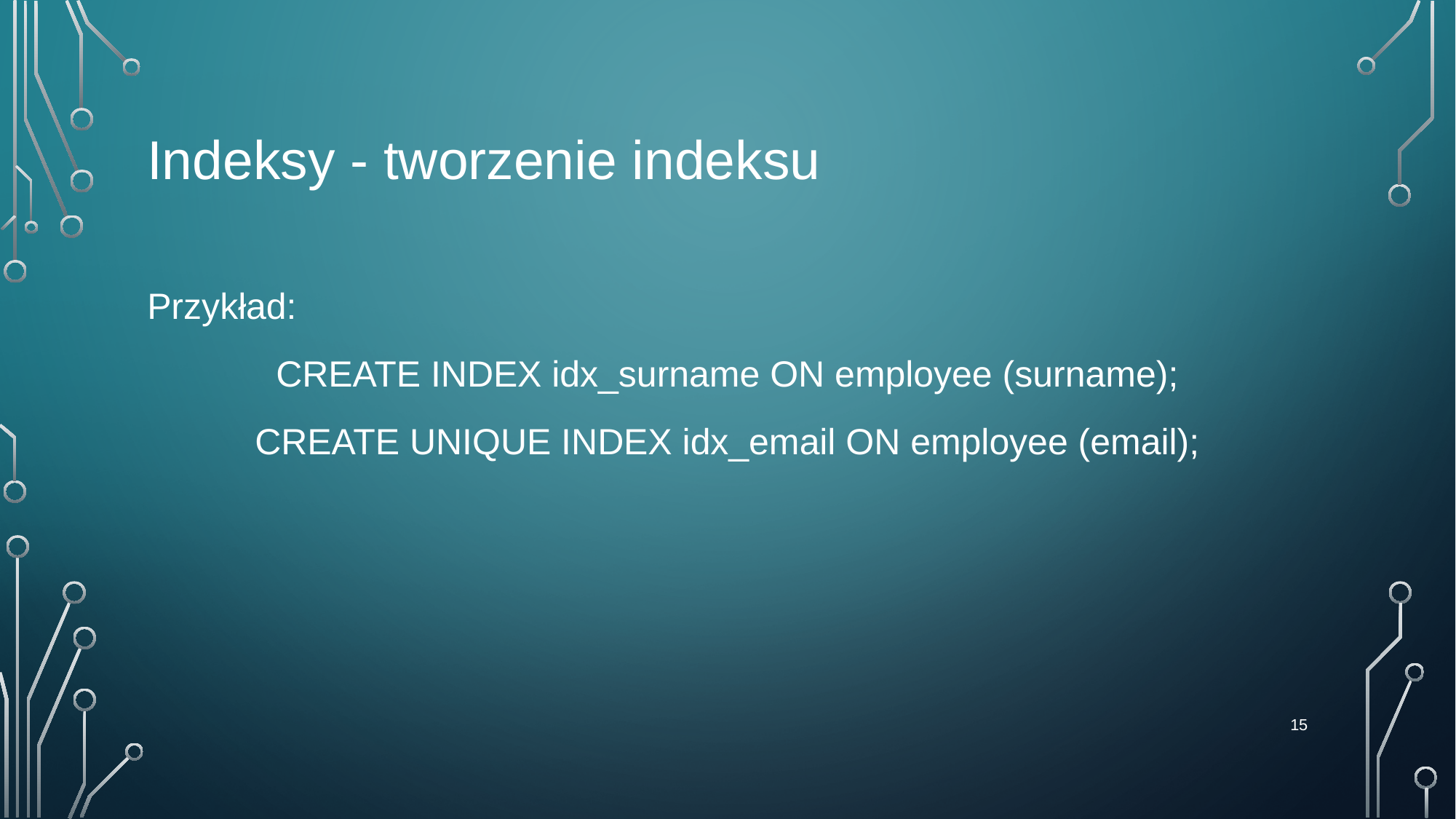

# Indeksy - tworzenie indeksu
Przykład:
CREATE INDEX idx_surname ON employee (surname);
CREATE UNIQUE INDEX idx_email ON employee (email);

15